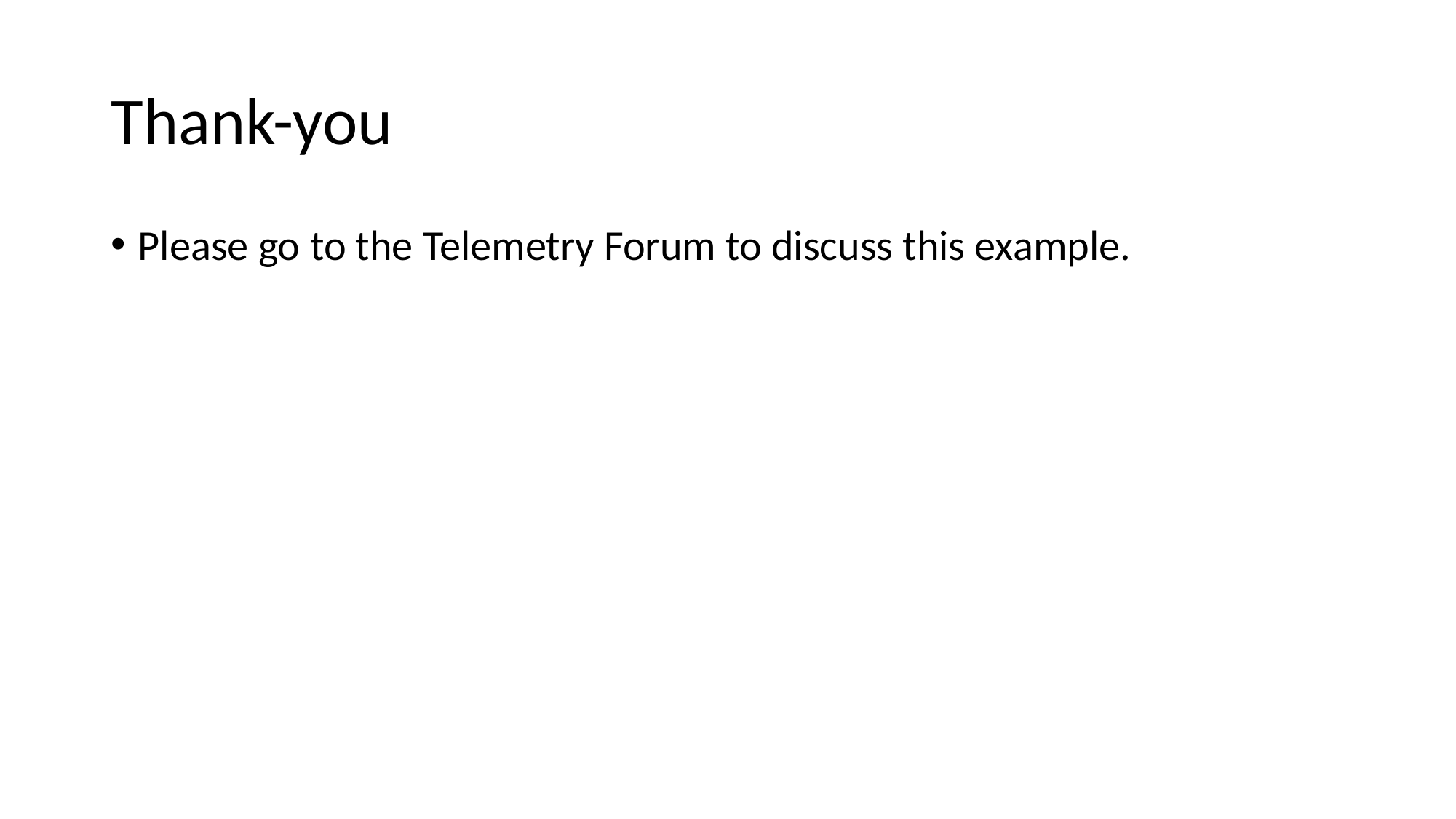

# Thank-you
Please go to the Telemetry Forum to discuss this example.